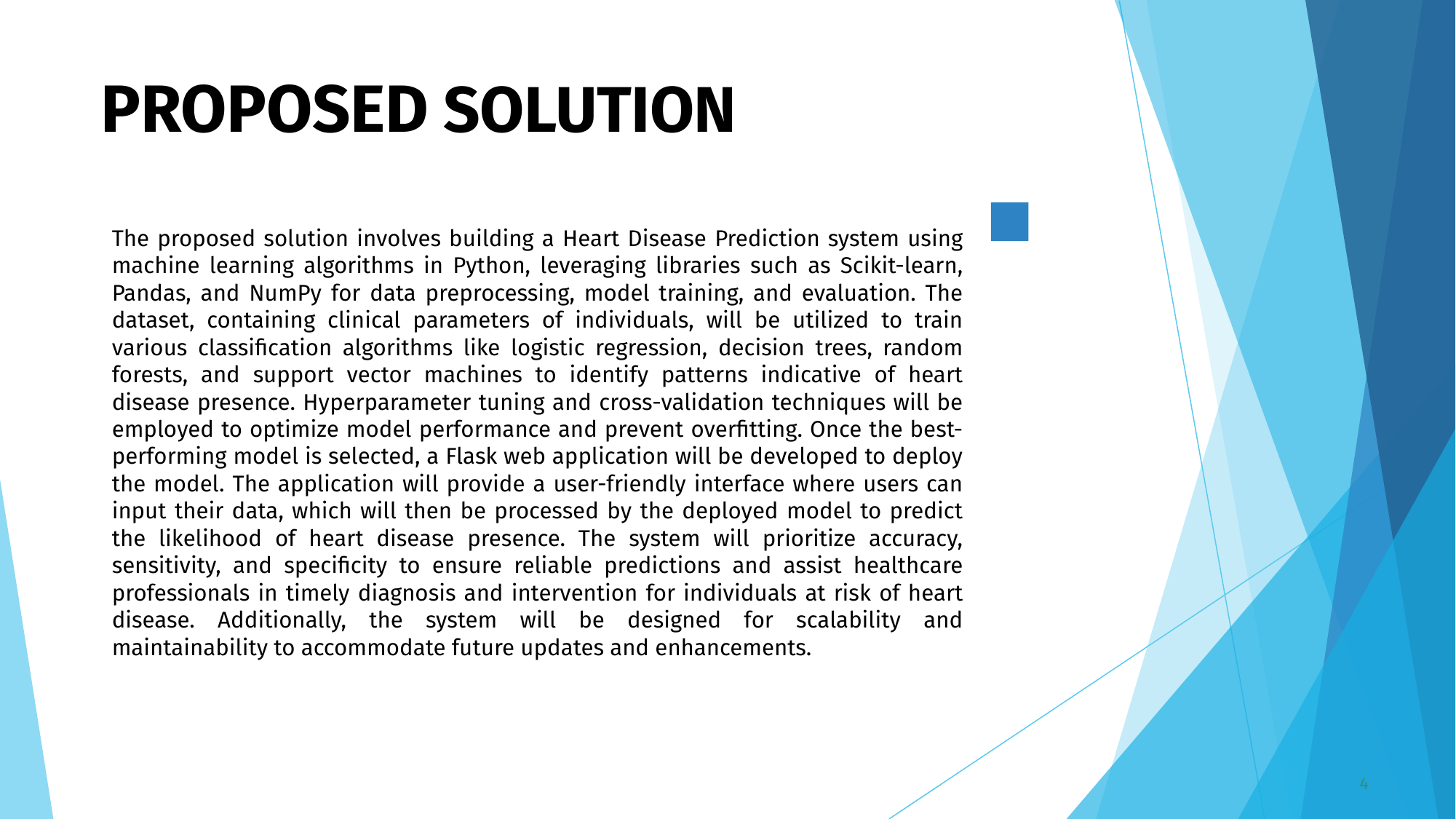

# PROPOSED SOLUTION

The proposed solution involves building a Heart Disease Prediction system using machine learning algorithms in Python, leveraging libraries such as Scikit-learn, Pandas, and NumPy for data preprocessing, model training, and evaluation. The dataset, containing clinical parameters of individuals, will be utilized to train various classification algorithms like logistic regression, decision trees, random forests, and support vector machines to identify patterns indicative of heart disease presence. Hyperparameter tuning and cross-validation techniques will be employed to optimize model performance and prevent overfitting. Once the best-performing model is selected, a Flask web application will be developed to deploy the model. The application will provide a user-friendly interface where users can input their data, which will then be processed by the deployed model to predict the likelihood of heart disease presence. The system will prioritize accuracy, sensitivity, and specificity to ensure reliable predictions and assist healthcare professionals in timely diagnosis and intervention for individuals at risk of heart disease. Additionally, the system will be designed for scalability and maintainability to accommodate future updates and enhancements.

4